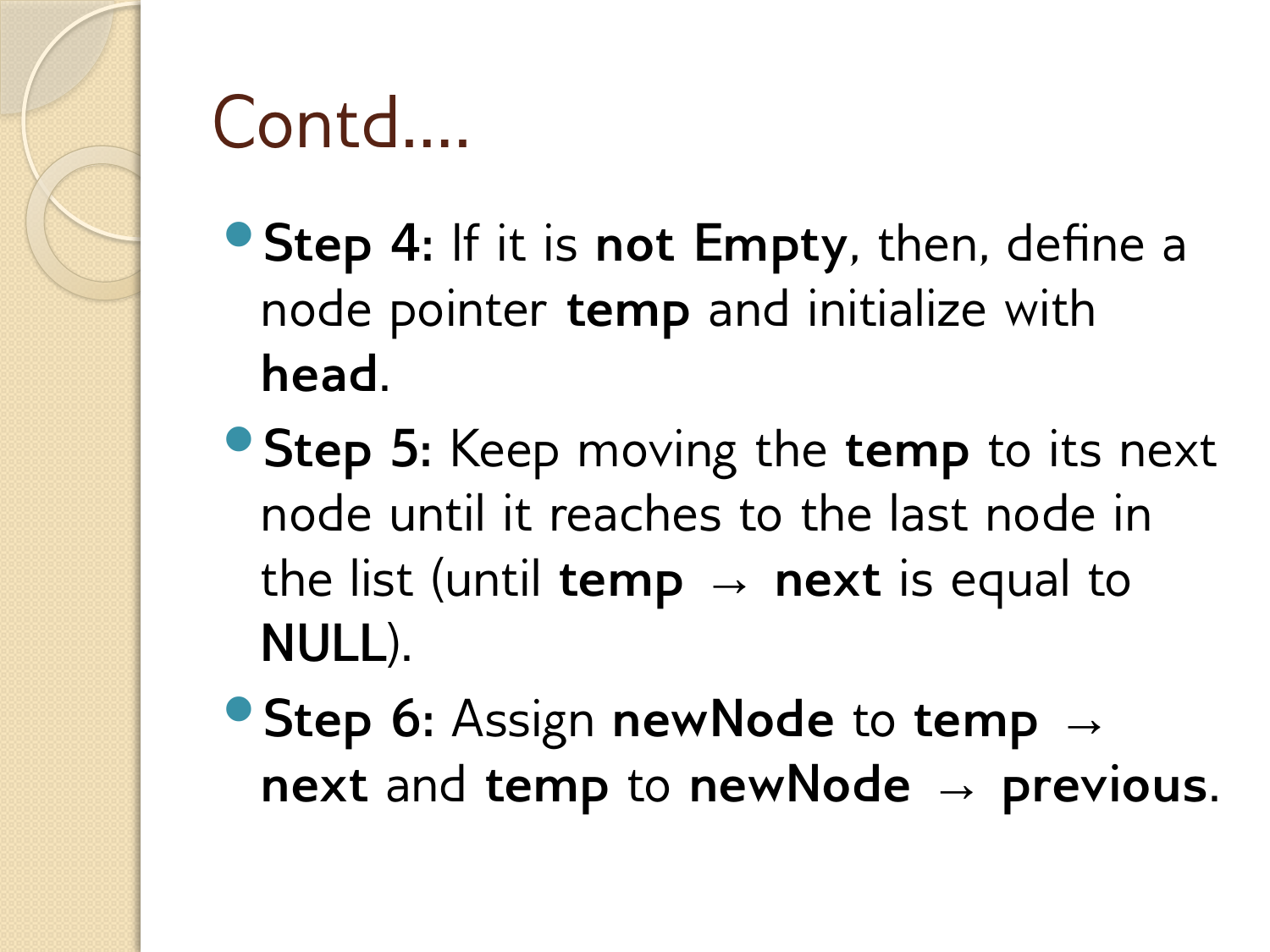

# Contd….
Step 4: If it is not Empty, then, define a node pointer temp and initialize with head.
Step 5: Keep moving the temp to its next node until it reaches to the last node in the list (until temp → next is equal to NULL).
Step 6: Assign newNode to temp → next and temp to newNode → previous.